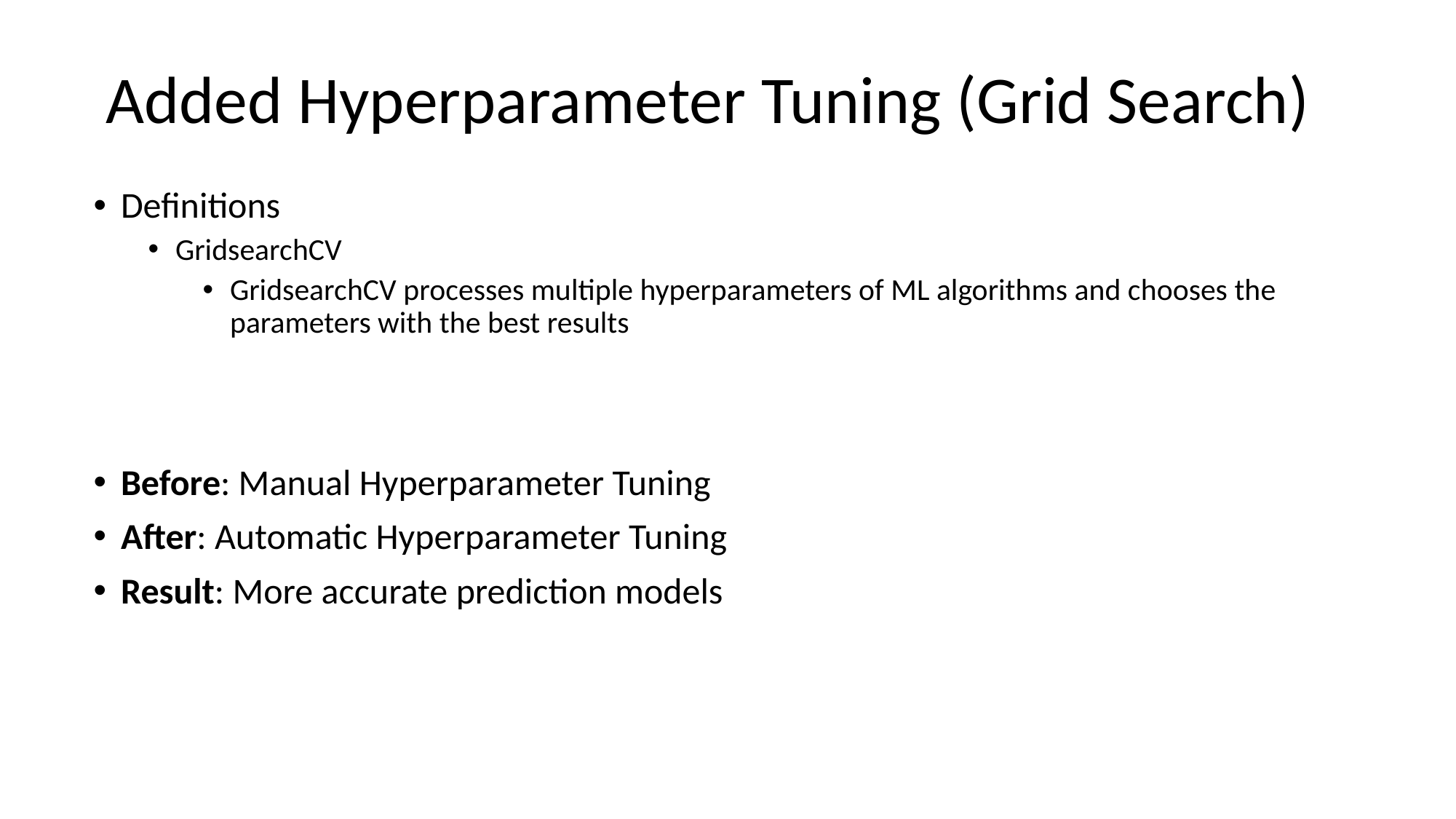

# Added Hyperparameter Tuning (Grid Search)

Definitions
GridsearchCV
GridsearchCV processes multiple hyperparameters of ML algorithms and chooses the parameters with the best results

Before: Manual Hyperparameter Tuning
After: Automatic Hyperparameter Tuning
Result: More accurate prediction models